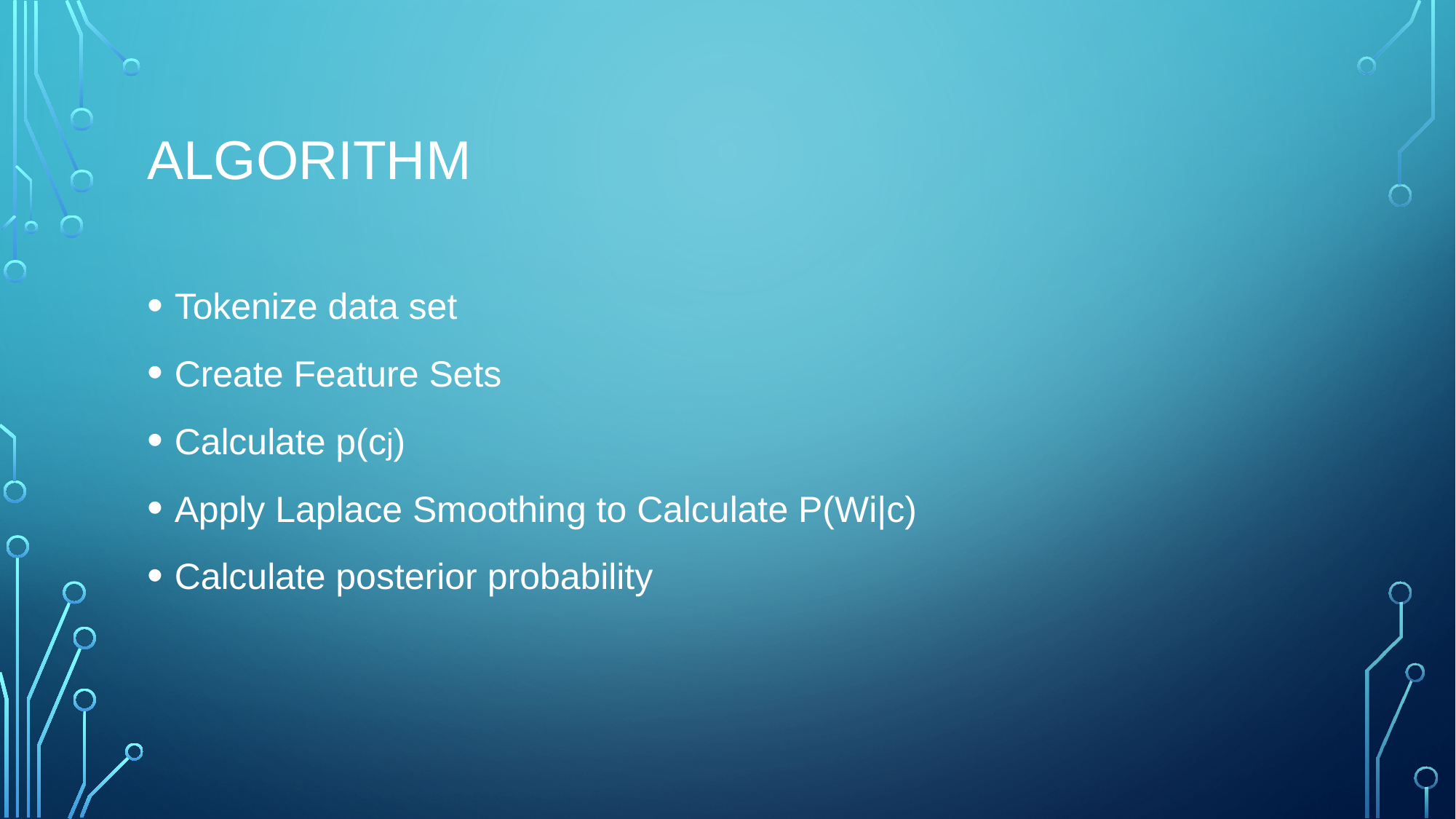

# Algorithm
Tokenize data set
Create Feature Sets
Calculate p(cj)
Apply Laplace Smoothing to Calculate P(Wi|c)
Calculate posterior probability